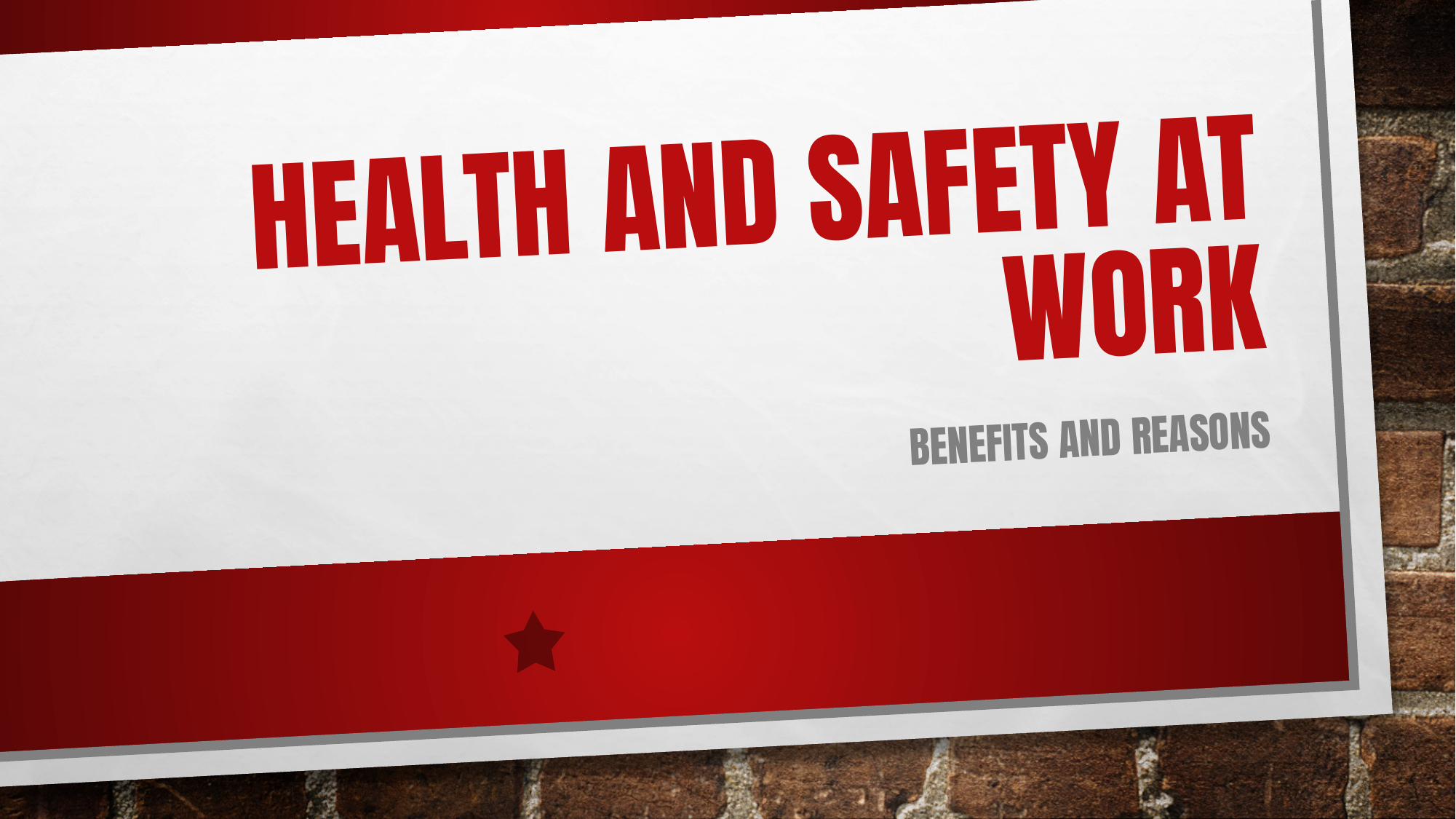

# Health and safety at work
Benefits and reasons